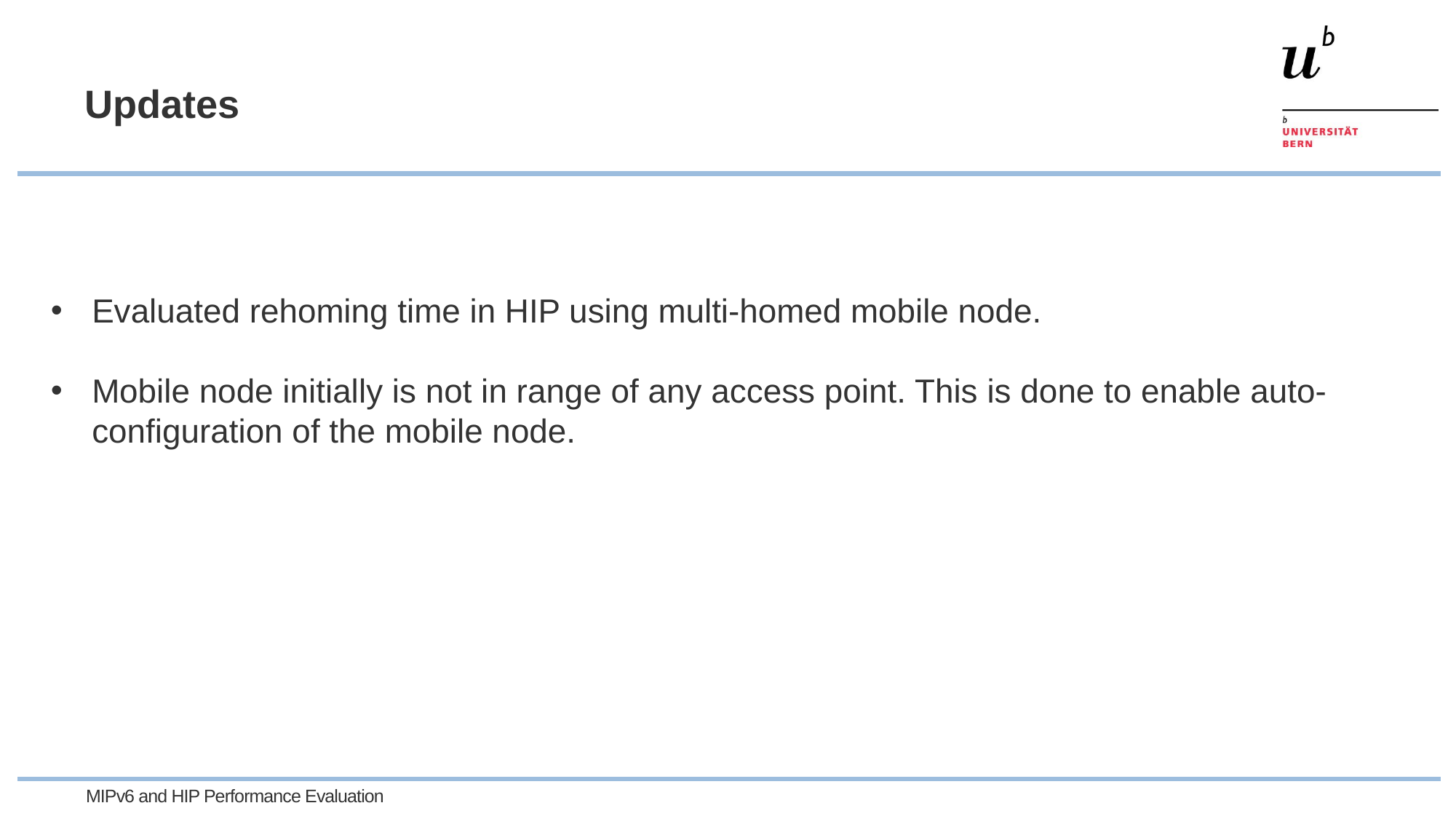

# Updates

Evaluated rehoming time in HIP using multi-homed mobile node.

Mobile node initially is not in range of any access point. This is done to enable auto-configuration of the mobile node.

MIPv6 and HIP Performance Evaluation